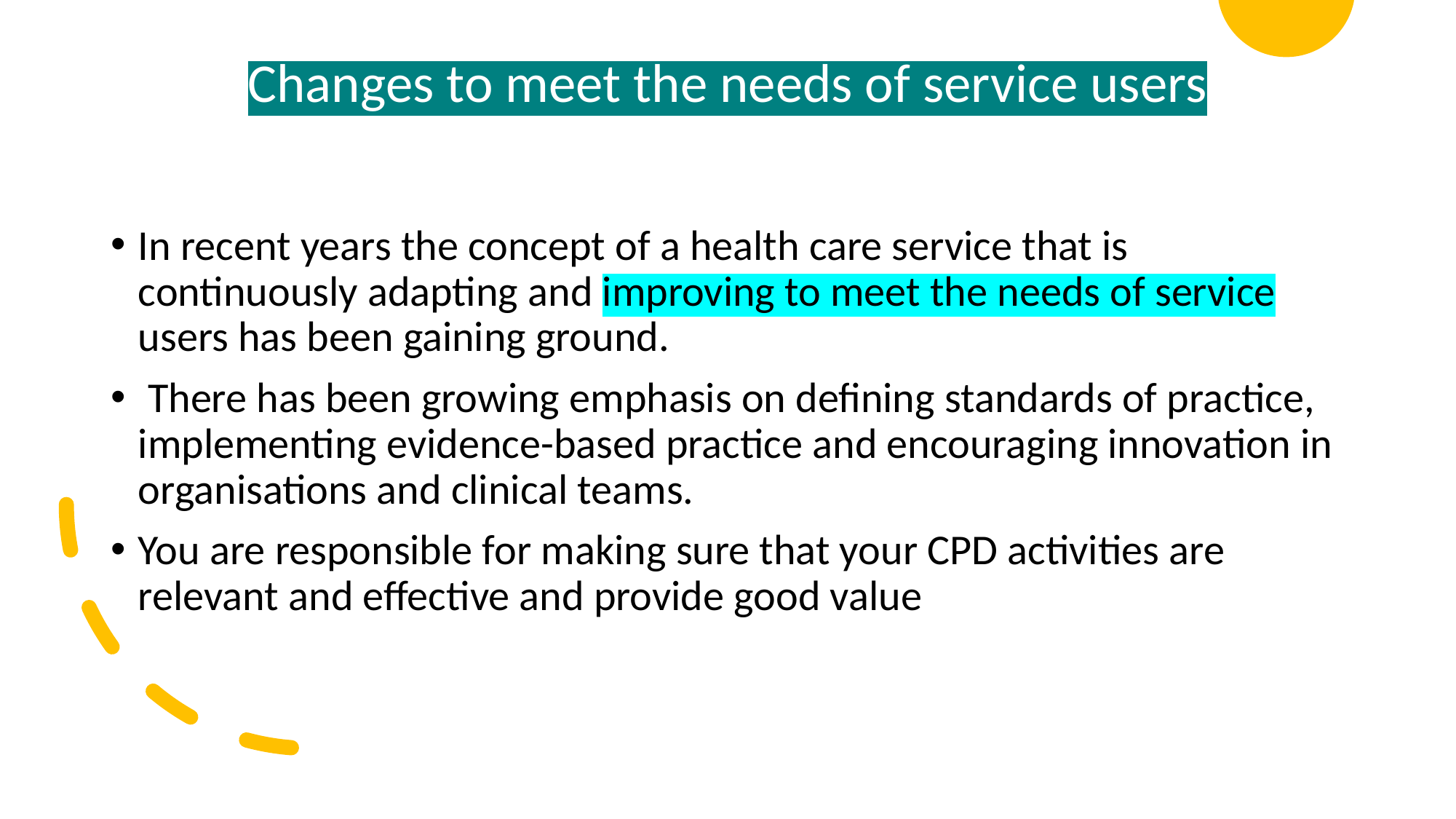

# Changes to meet the needs of service users
In recent years the concept of a health care service that is continuously adapting and improving to meet the needs of service users has been gaining ground.
 There has been growing emphasis on defining standards of practice, implementing evidence-based practice and encouraging innovation in organisations and clinical teams.
You are responsible for making sure that your CPD activities are relevant and effective and provide good value

Created by Tayo Alebiosu